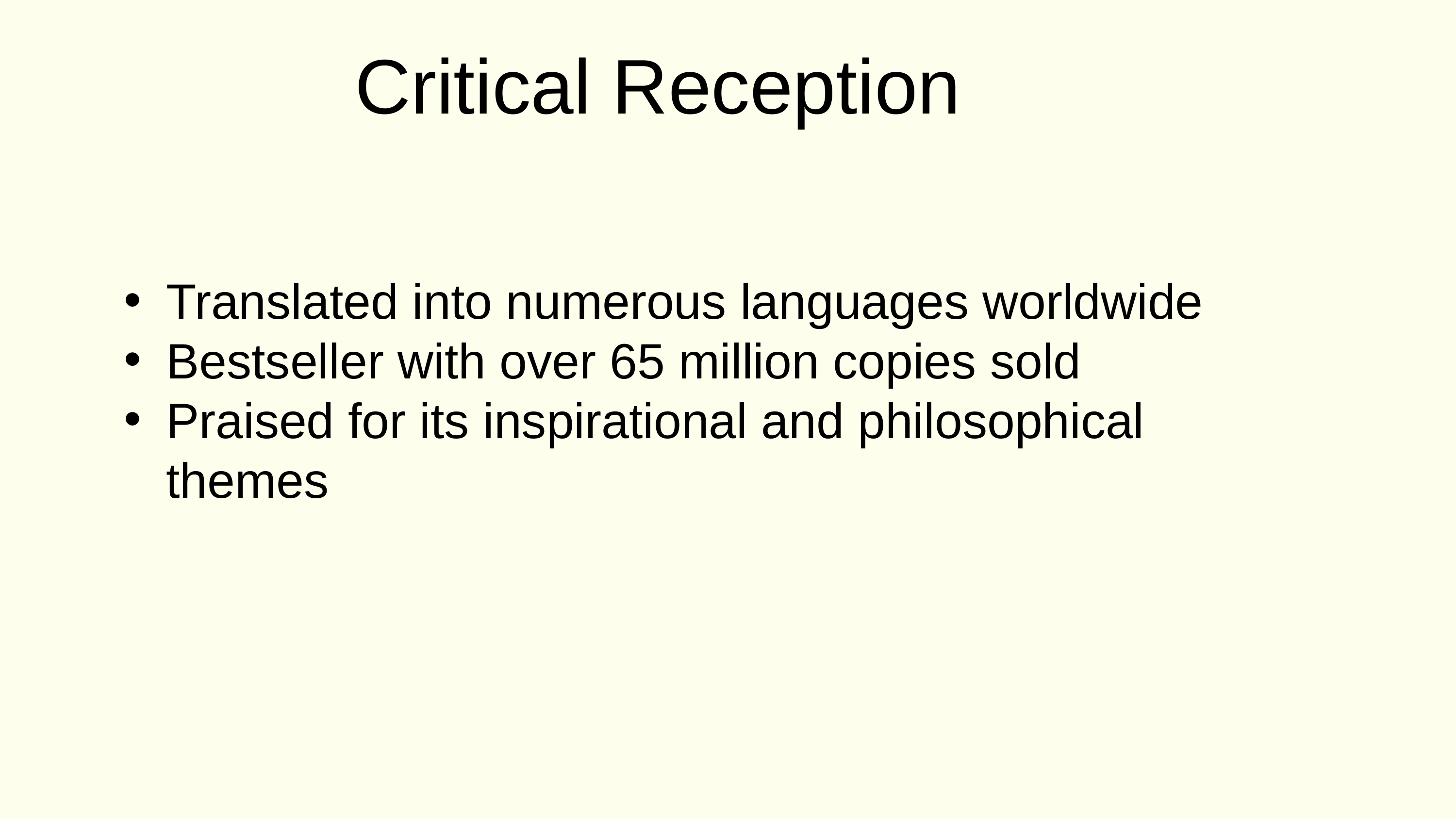

Critical Reception
Translated into numerous languages worldwide
Bestseller with over 65 million copies sold
Praised for its inspirational and philosophical themes